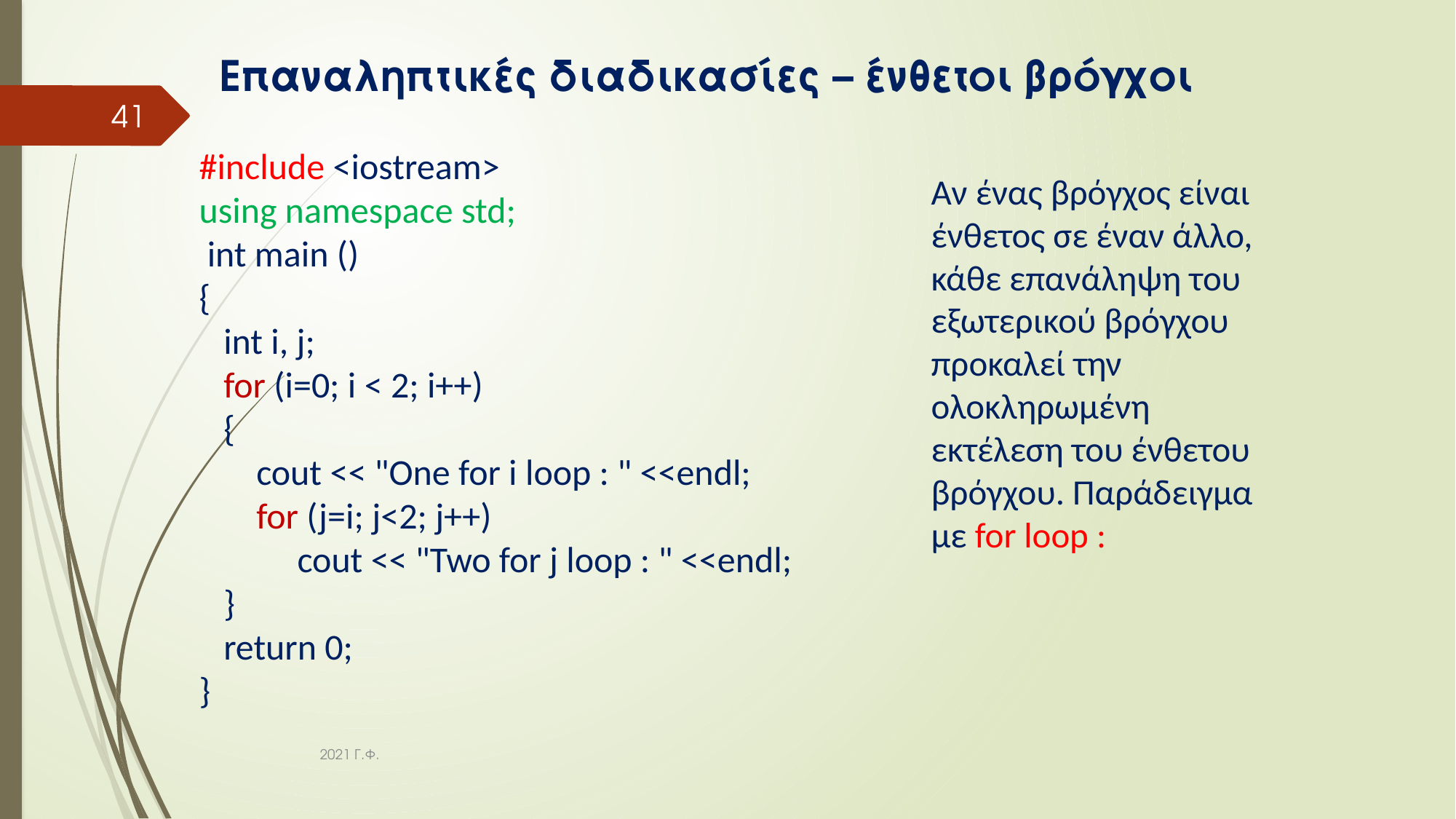

# Επαναληπτικές διαδικασίες – ένθετοι βρόγχοι
41
#include <iostream>
using namespace std;
 int main ()
{
   int i, j;
   for (i=0; i < 2; i++)
   {
       cout << "One for i loop : " <<endl;
       for (j=i; j<2; j++)
            cout << "Two for j loop : " <<endl;
   }
   return 0;
}

Αν ένας βρόγχος είναι ένθετος σε έναν άλλο, κάθε επανάληψη του εξωτερικού βρόγχου προκαλεί την ολοκληρωμένη εκτέλεση του ένθετου βρόγχου. Παράδειγμα με for loop :

2021 Γ.Φ.